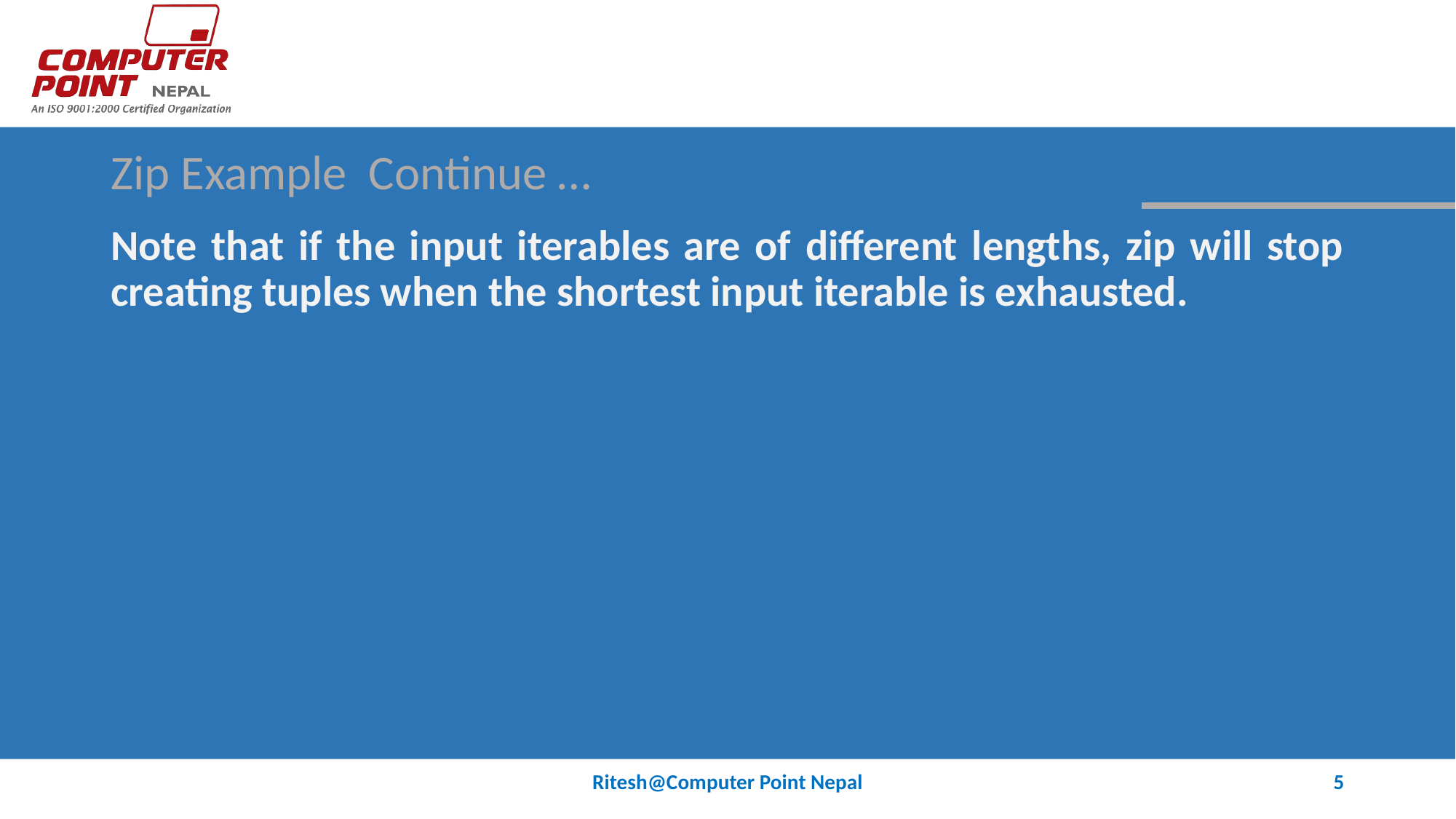

# Zip Example  Continue …
Note that if the input iterables are of different lengths, zip will stop creating tuples when the shortest input iterable is exhausted.

Ritesh@Computer Point Nepal

5